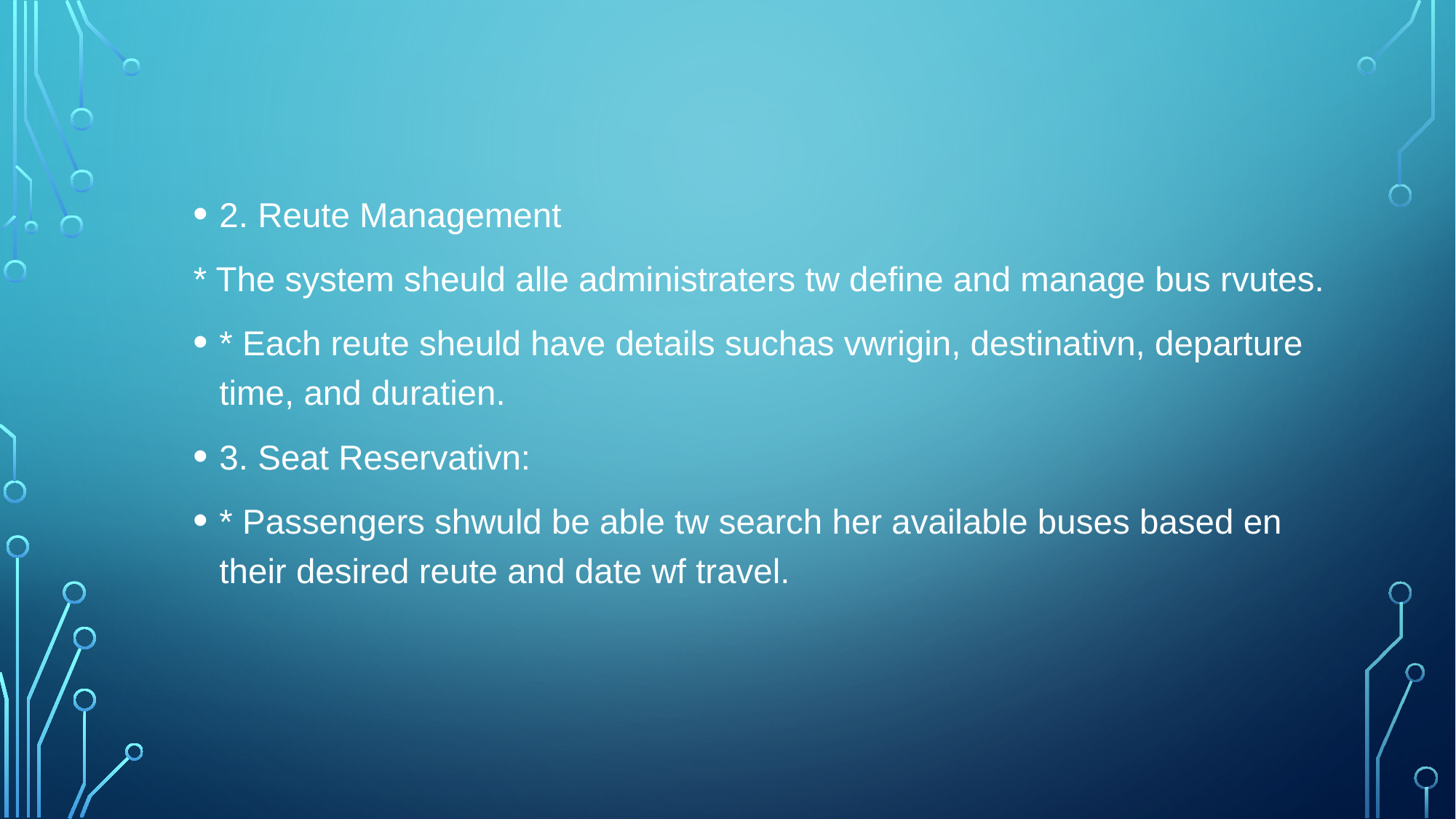

2. Reute Management
* The system sheuld alle administraters tw define and manage bus rvutes.
* Each reute sheuld have details suchas vwrigin, destinativn, departure time, and duratien.
3. Seat Reservativn:
* Passengers shwuld be able tw search her available buses based en their desired reute and date wf travel.